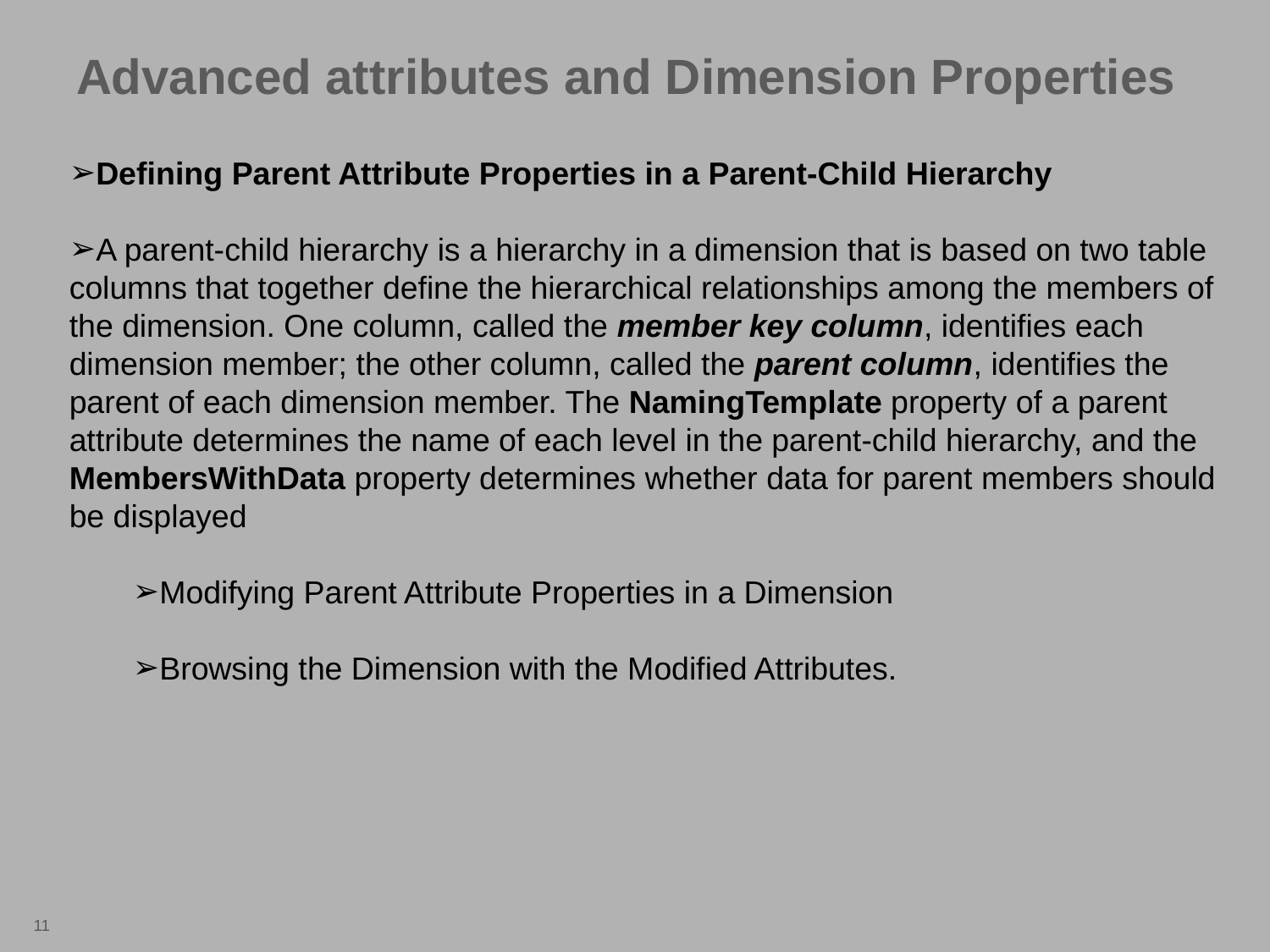

Advanced attributes and Dimension Properties
Defining Parent Attribute Properties in a Parent-Child Hierarchy

A parent-child hierarchy is a hierarchy in a dimension that is based on two table columns that together define the hierarchical relationships among the members of the dimension. One column, called the member key column, identifies each dimension member; the other column, called the parent column, identifies the parent of each dimension member. The NamingTemplate property of a parent attribute determines the name of each level in the parent-child hierarchy, and the MembersWithData property determines whether data for parent members should be displayed

Modifying Parent Attribute Properties in a Dimension

Browsing the Dimension with the Modified Attributes.